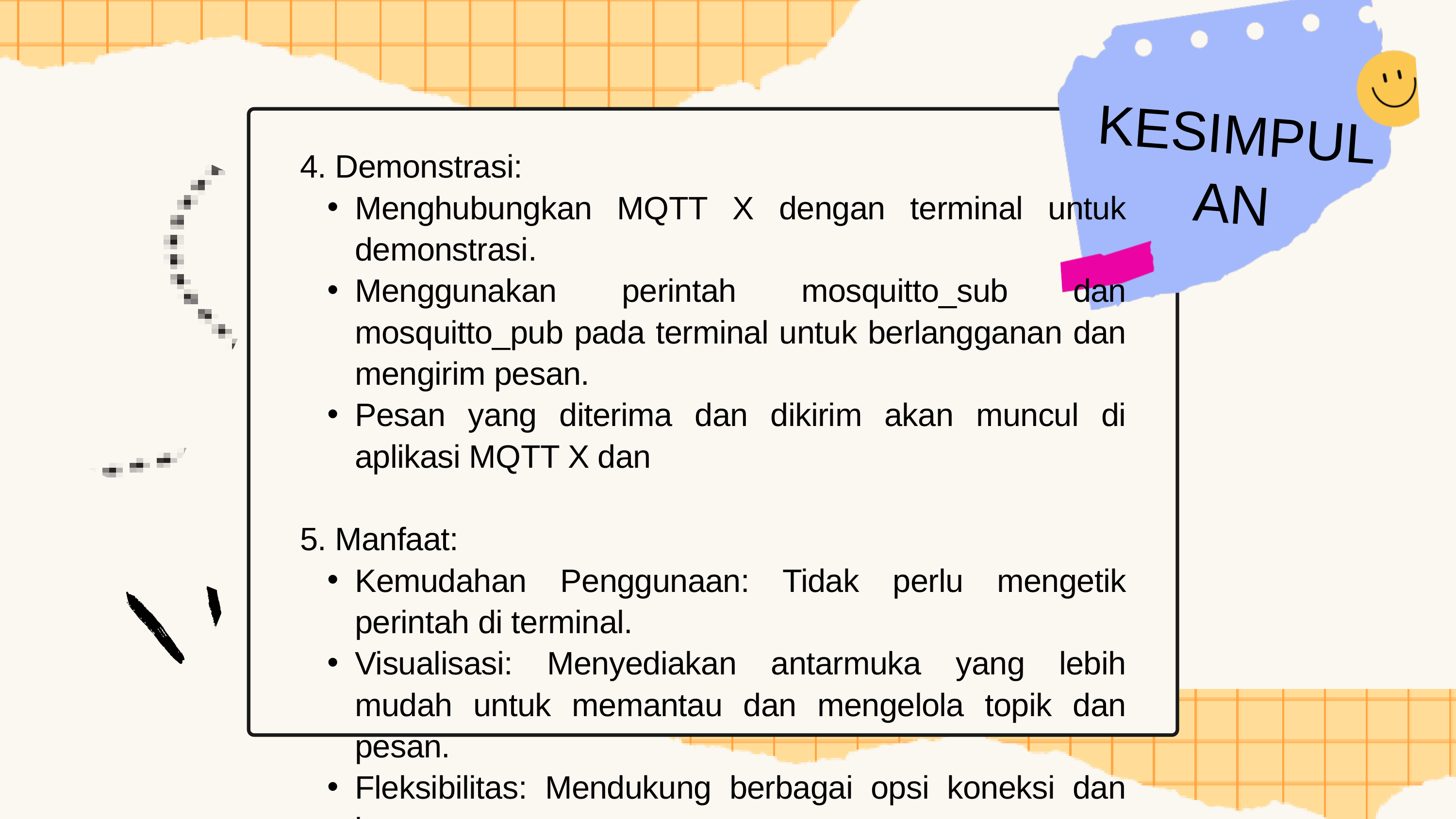

KESIMPULAN

4. Demonstrasi:
Menghubungkan MQTT X dengan terminal untuk demonstrasi.
Menggunakan perintah mosquitto_sub dan mosquitto_pub pada terminal untuk berlangganan dan mengirim pesan.
Pesan yang diterima dan dikirim akan muncul di aplikasi MQTT X dan

5. Manfaat:
Kemudahan Penggunaan: Tidak perlu mengetik perintah di terminal.
Visualisasi: Menyediakan antarmuka yang lebih mudah untuk memantau dan mengelola topik dan pesan.
Fleksibilitas: Mendukung berbagai opsi koneksi dan keamanan.